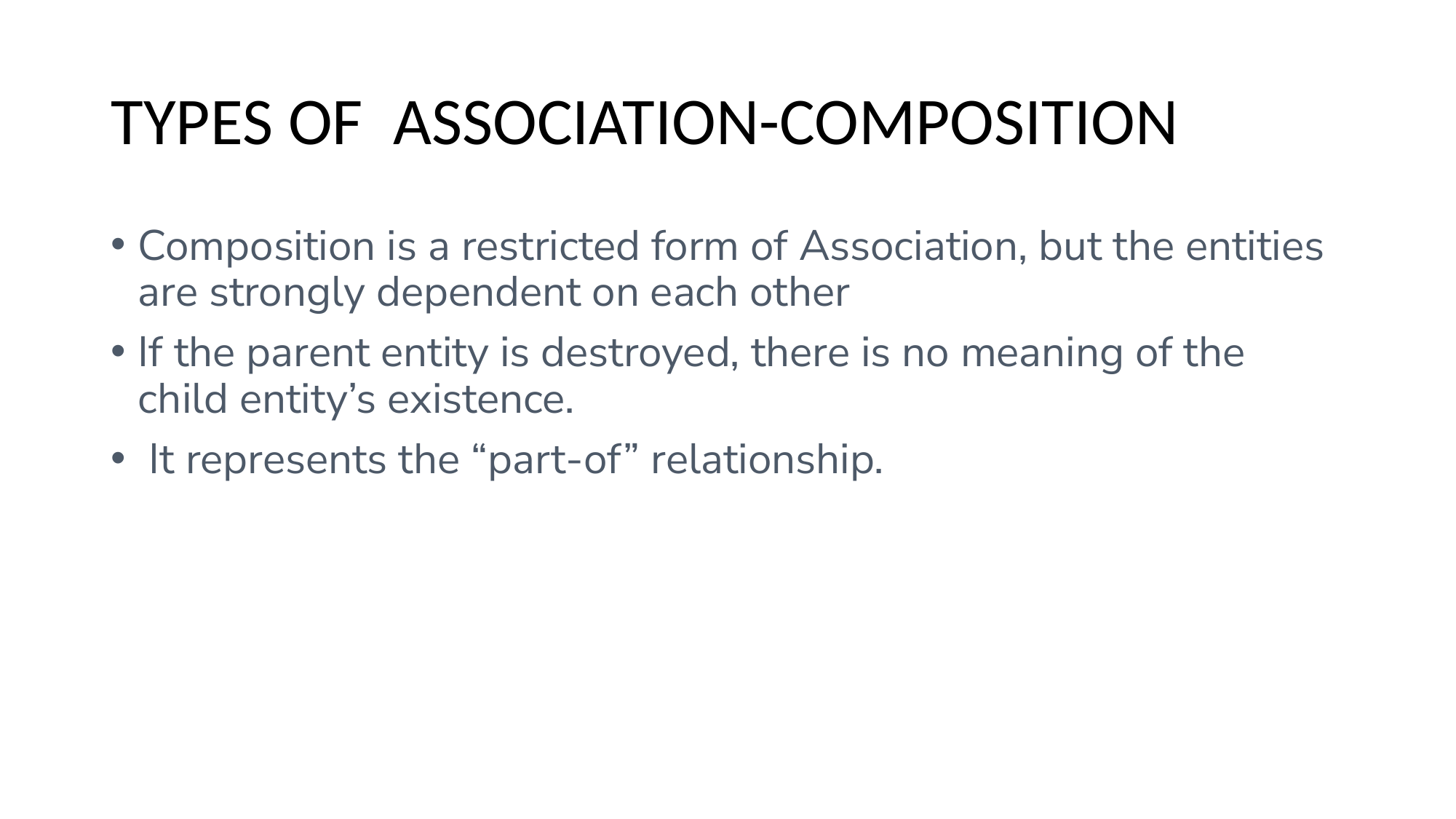

# TYPES OF  ASSOCIATION-COMPOSITION
Composition is a restricted form of Association, but the entities are strongly dependent on each other
If the parent entity is destroyed, there is no meaning of the child entity’s existence.
 It represents the “part-of” relationship.